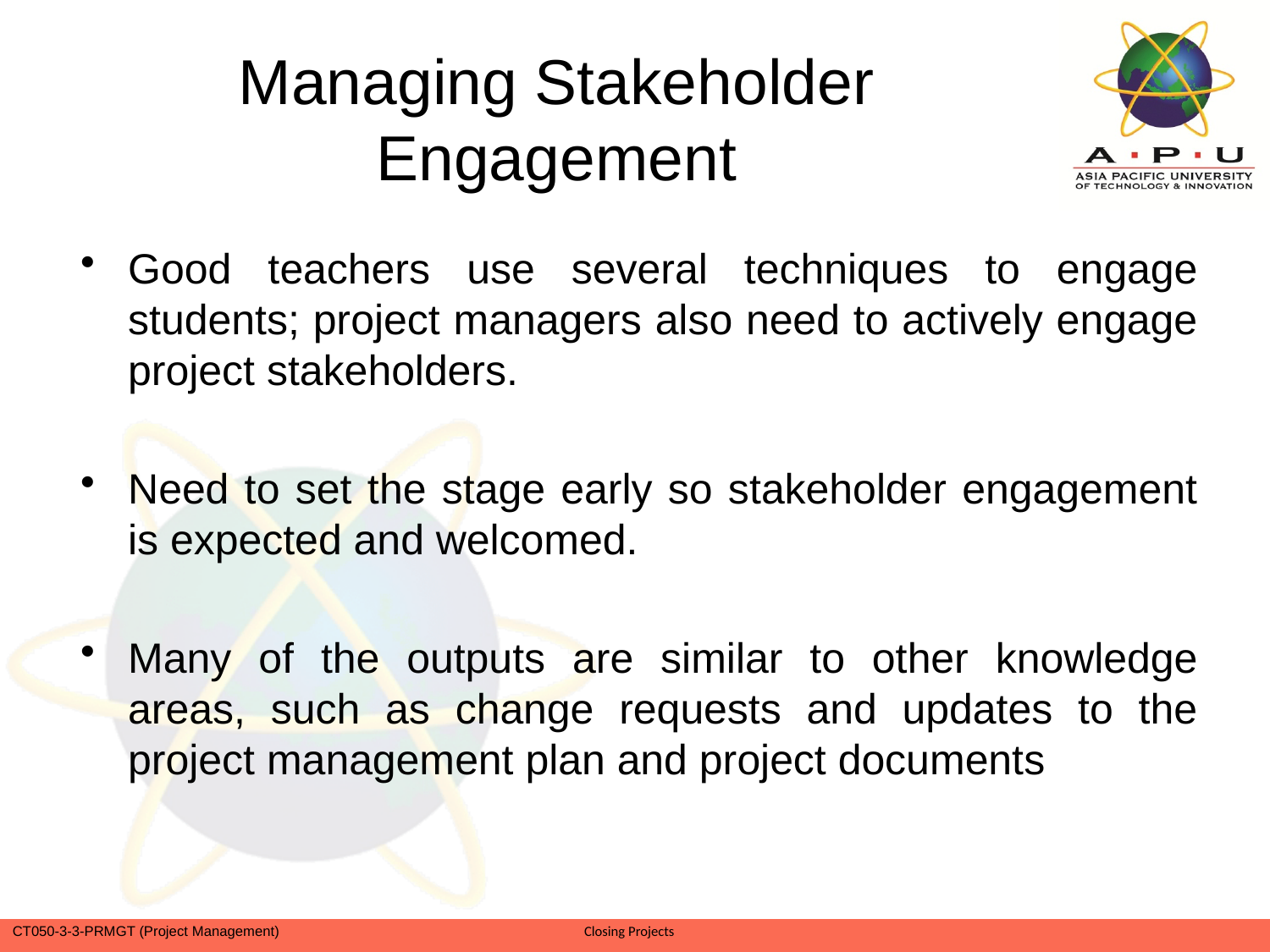

# Managing Stakeholder Engagement
Good teachers use several techniques to engage students; project managers also need to actively engage project stakeholders.

Need to set the stage early so stakeholder engagement is expected and welcomed.

Many of the outputs are similar to other knowledge areas, such as change requests and updates to the project management plan and project documents